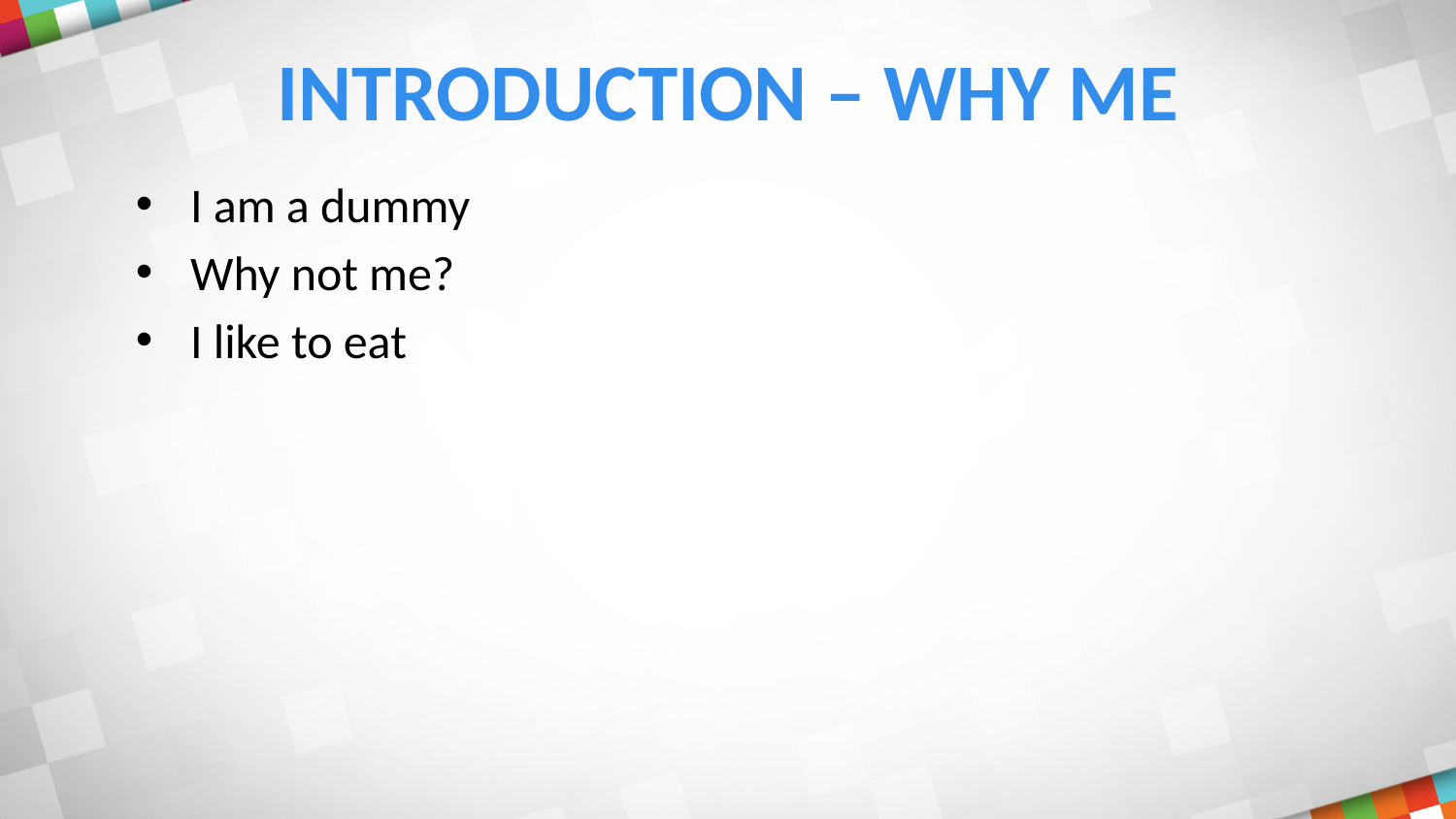

# Introduction – Why me
I am a dummy
Why not me?
I like to eat